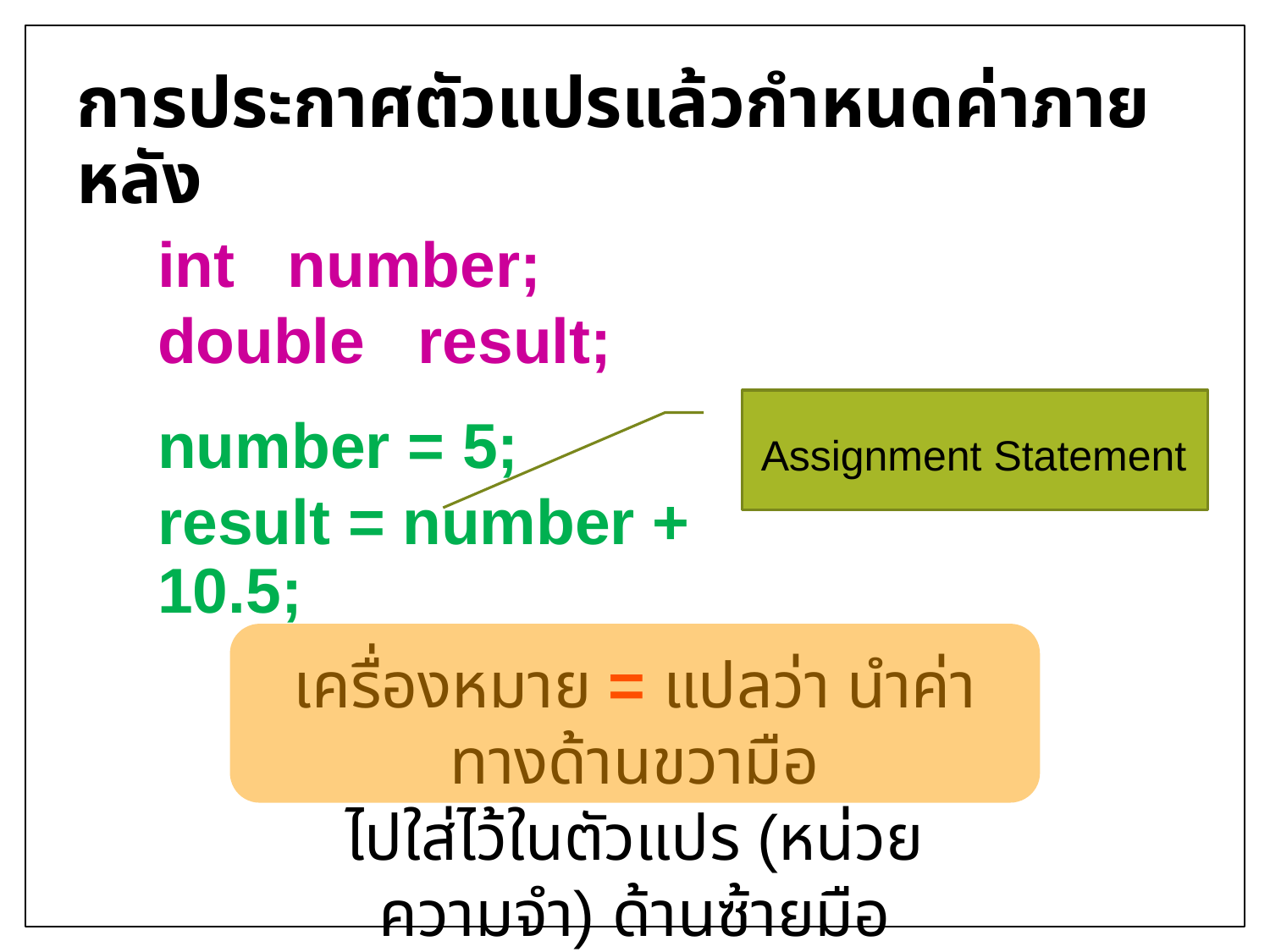

# การประกาศตัวแปรแล้วกำหนดค่าภายหลัง
int   number;
double   result;

number = 5;
result = number + 10.5;

Assignment Statement

เครื่องหมาย = แปลว่า นำค่าทางด้านขวามือ
ไปใส่ไว้ในตัวแปร (หน่วยความจำ) ด้านซ้ายมือ